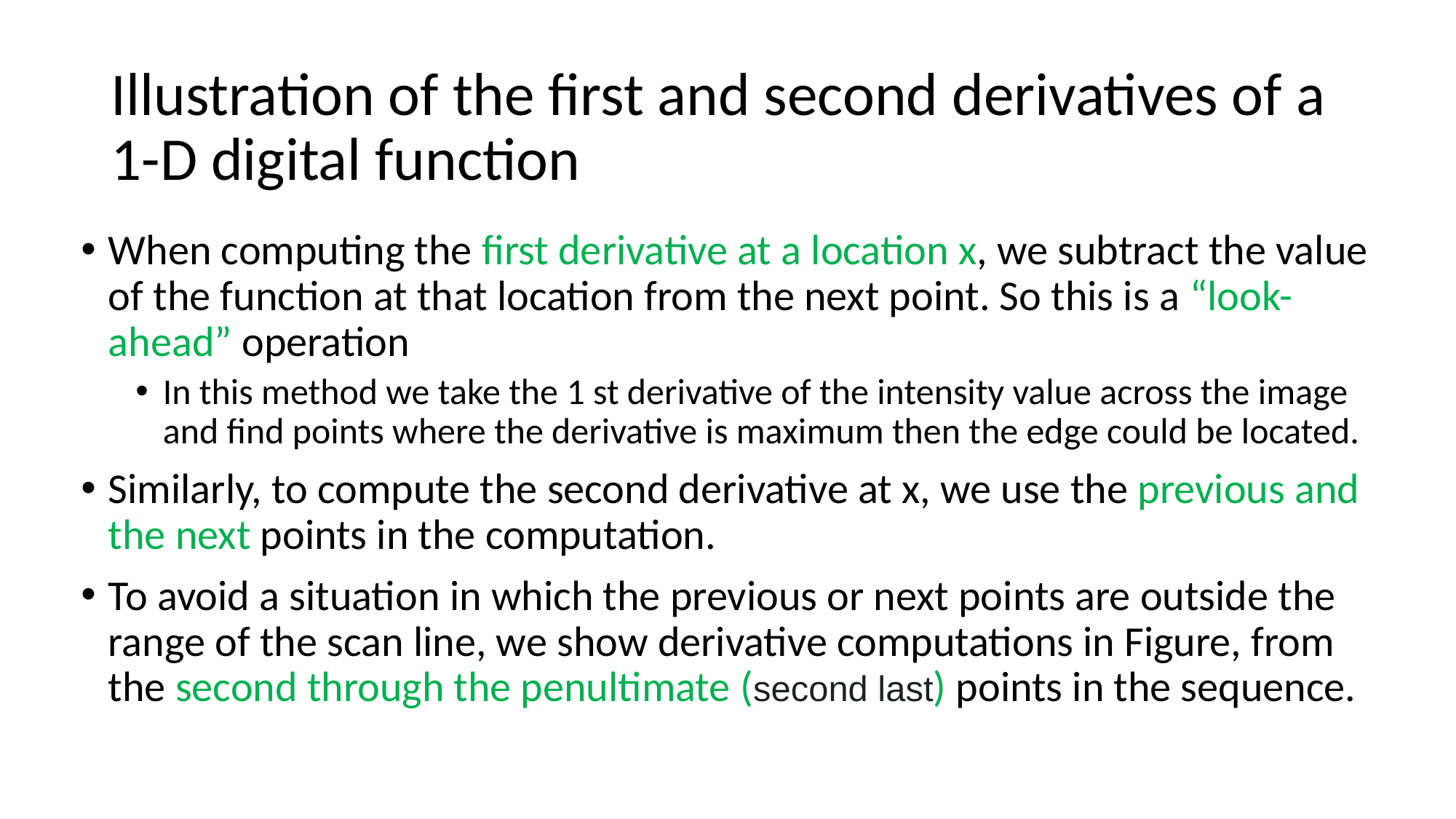

# Illustration of the first and second derivatives of a 1-D digital function
When computing the first derivative at a location x, we subtract the value of the function at that location from the next point. So this is a “look-ahead” operation
In this method we take the 1 st derivative of the intensity value across the image and find points where the derivative is maximum then the edge could be located.
Similarly, to compute the second derivative at x, we use the previous and the next points in the computation.
To avoid a situation in which the previous or next points are outside the range of the scan line, we show derivative computations in Figure, from the second through the penultimate (second last) points in the sequence.